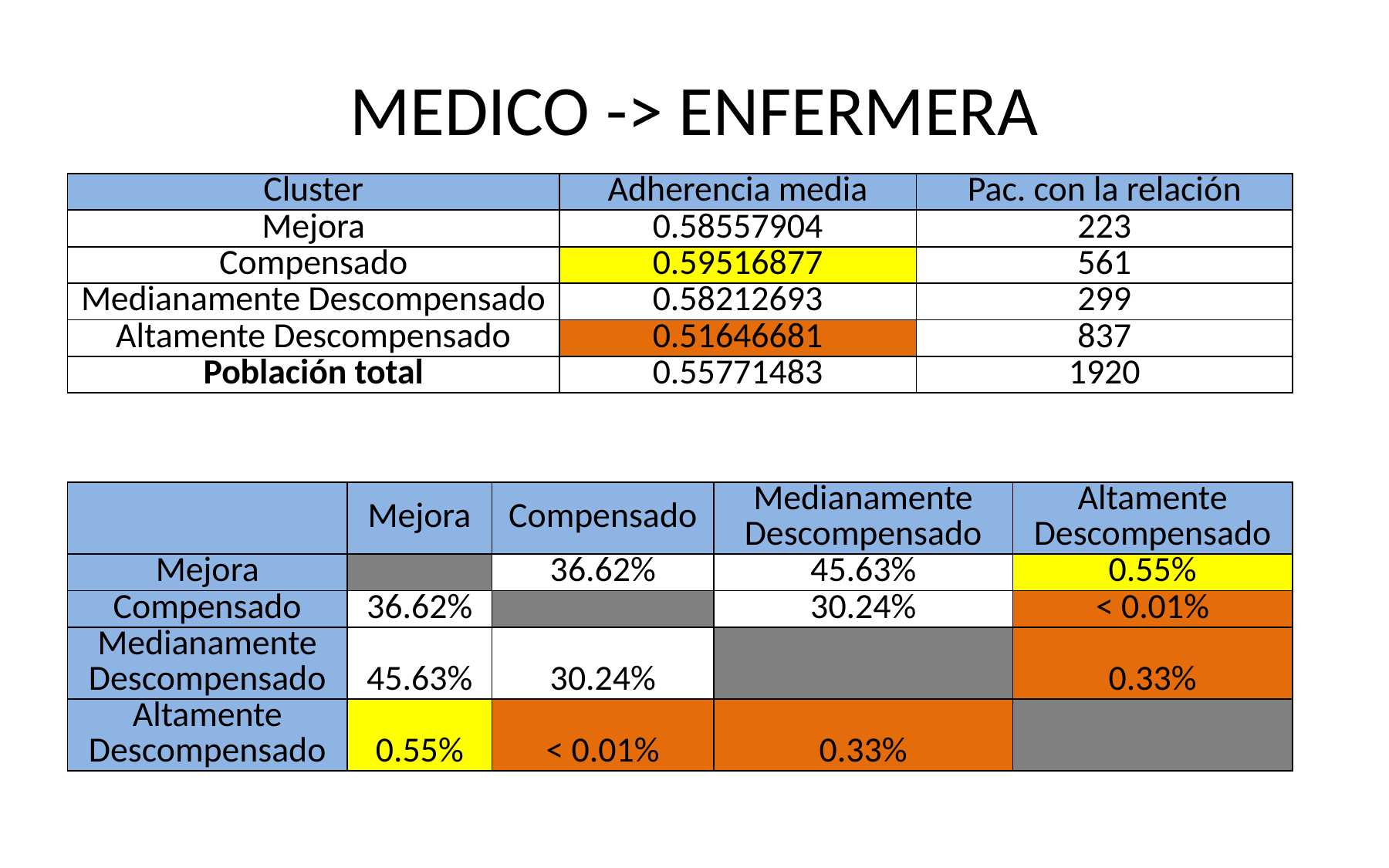

# MEDICO -> ENFERMERA
| Cluster | Adherencia media | Pac. con la relación |
| --- | --- | --- |
| Mejora | 0.58557904 | 223 |
| Compensado | 0.59516877 | 561 |
| Medianamente Descompensado | 0.58212693 | 299 |
| Altamente Descompensado | 0.51646681 | 837 |
| Población total | 0.55771483 | 1920 |
|  | Mejora | Compensado | Medianamente Descompensado | Altamente Descompensado |
| --- | --- | --- | --- | --- |
| Mejora |  | 36.62% | 45.63% | 0.55% |
| Compensado | 36.62% |  | 30.24% | < 0.01% |
| Medianamente Descompensado | 45.63% | 30.24% |  | 0.33% |
| Altamente Descompensado | 0.55% | < 0.01% | 0.33% |  |